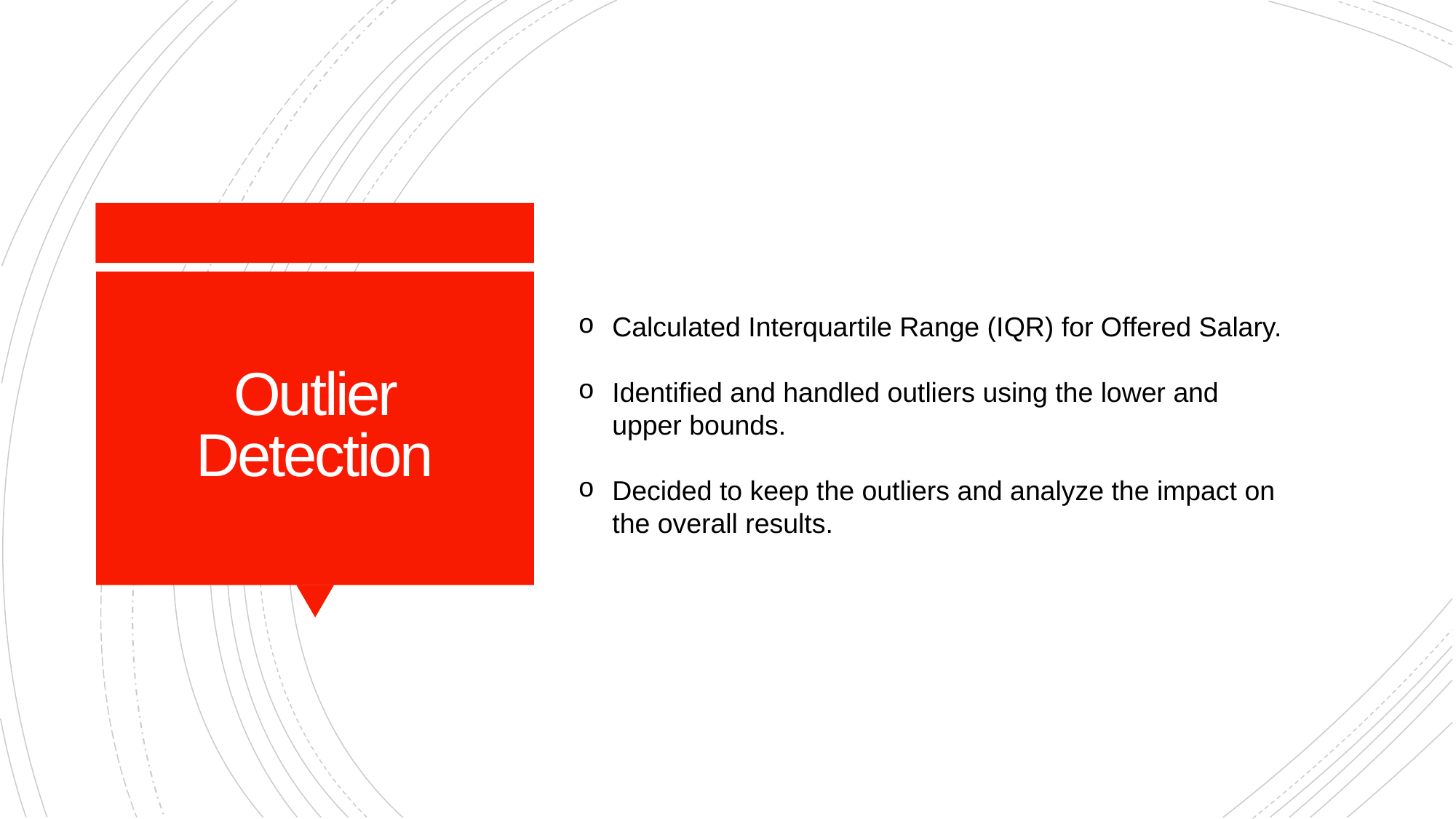

# Outlier Detection
Calculated Interquartile Range (IQR) for Offered Salary.

Identified and handled outliers using the lower and upper bounds.

Decided to keep the outliers and analyze the impact on the overall results.